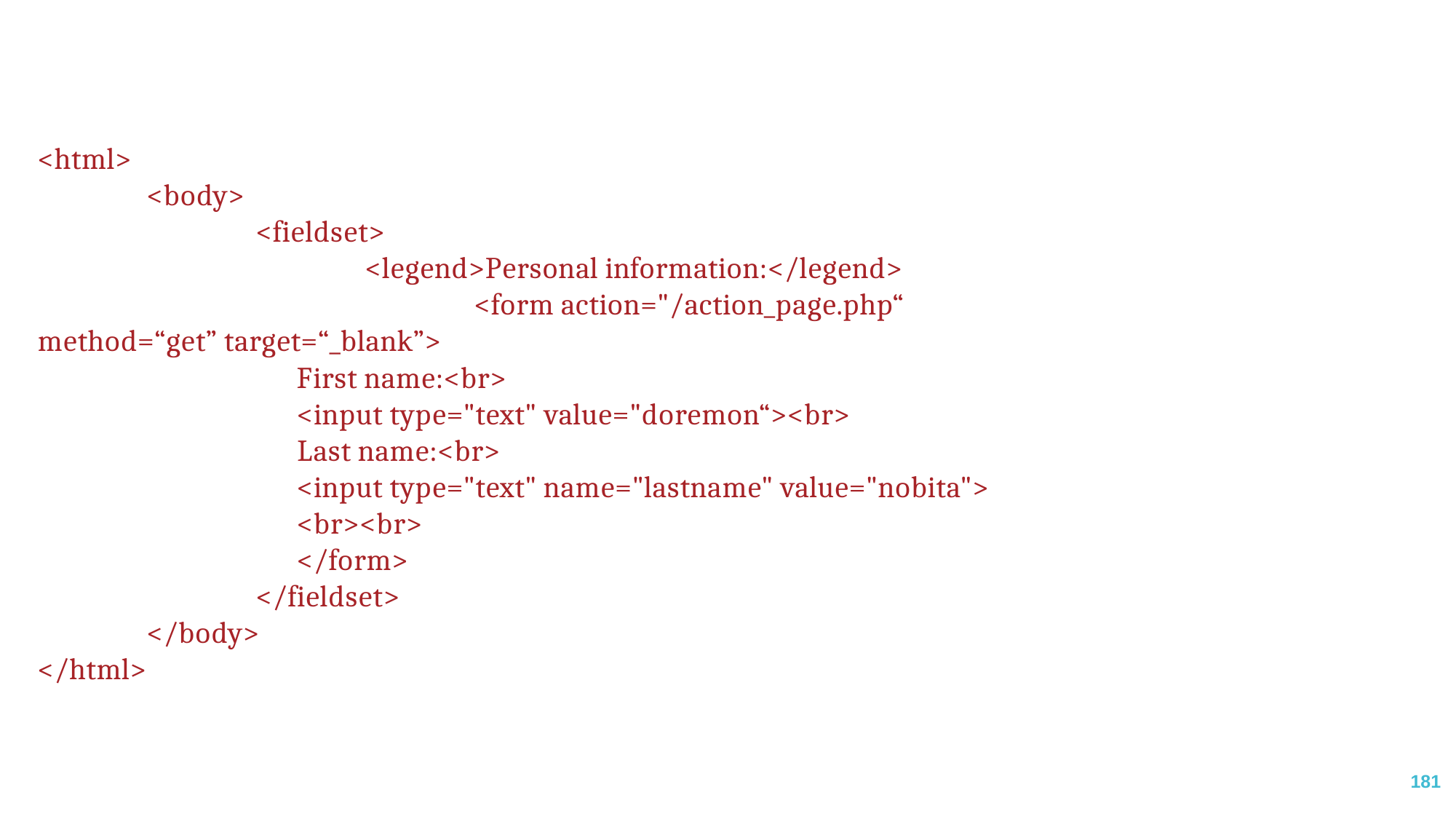

<html>
	<body>
		<fieldset>
    			<legend>Personal information:</legend>
				<form action="/action_page.php“ method=“get” target=“_blank”>
First name:<br>
<input type="text" value="doremon“><br>
Last name:<br>
<input type="text" name="lastname" value="nobita">
<br><br>
</form>
		</fieldset>
	</body>
</html>
181